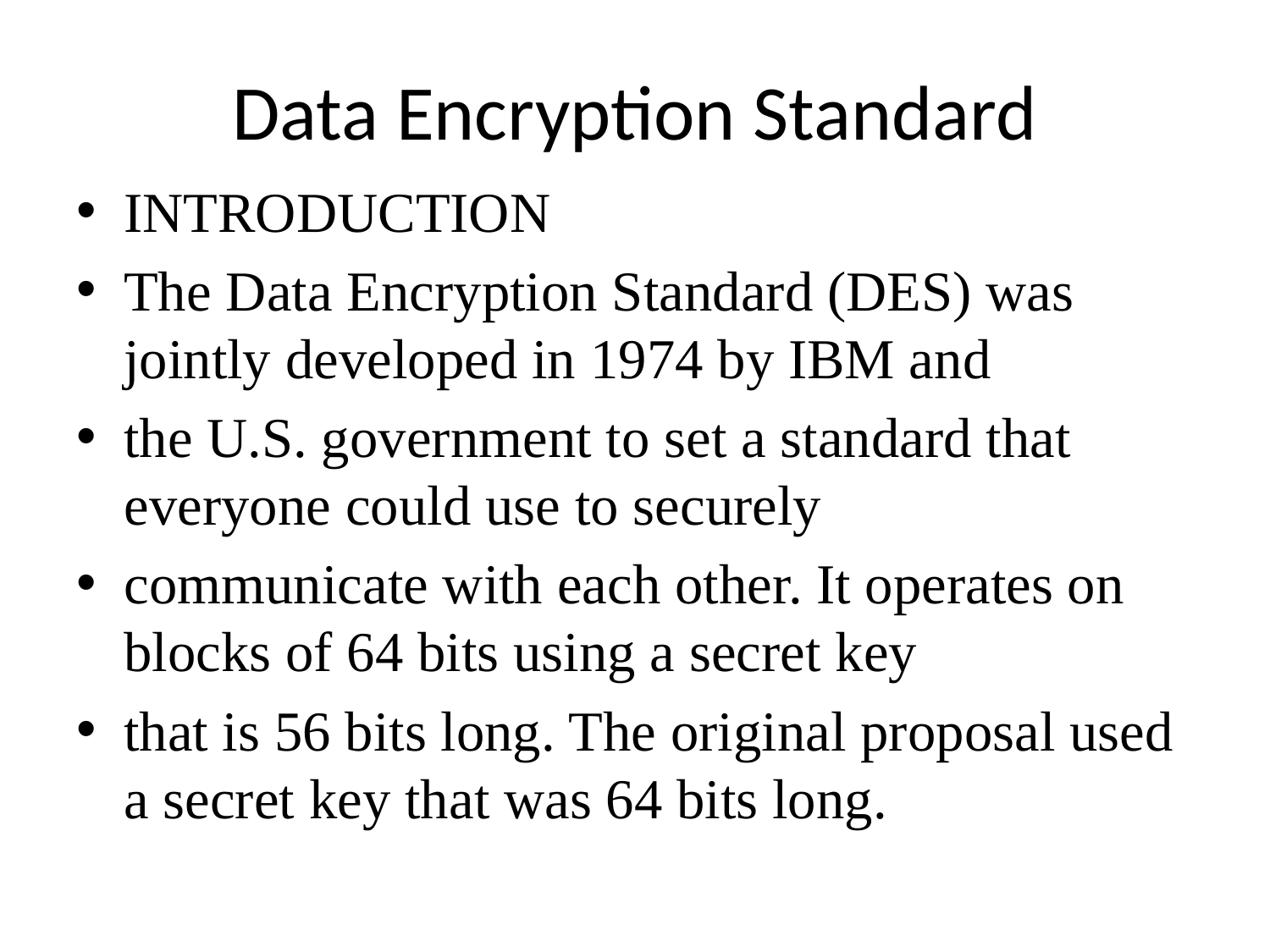

# Data Encryption Standard
INTRODUCTION
The Data Encryption Standard (DES) was jointly developed in 1974 by IBM and
the U.S. government to set a standard that everyone could use to securely
communicate with each other. It operates on blocks of 64 bits using a secret key
that is 56 bits long. The original proposal used a secret key that was 64 bits long.